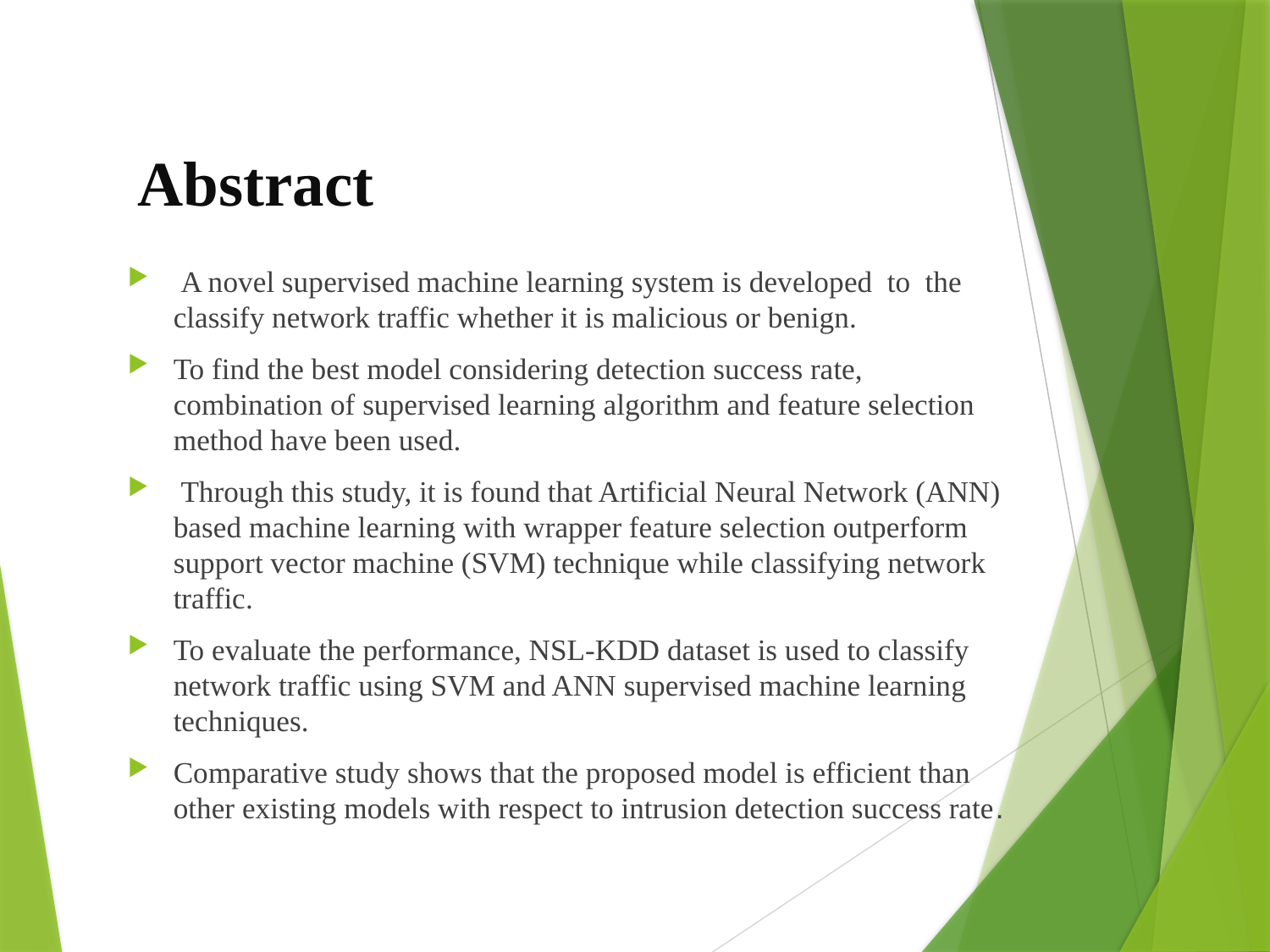

# Abstract
 A novel supervised machine learning system is developed  to  the classify network traffic whether it is malicious or benign.
To find the best model considering detection success rate, combination of supervised learning algorithm and feature selection method have been used.
 Through this study, it is found that Artificial Neural Network (ANN) based machine learning with wrapper feature selection outperform support vector machine (SVM) technique while classifying network traffic.
To evaluate the performance, NSL-KDD dataset is used to classify network traffic using SVM and ANN supervised machine learning techniques.
Comparative study shows that the proposed model is efficient than other existing models with respect to intrusion detection success rate.